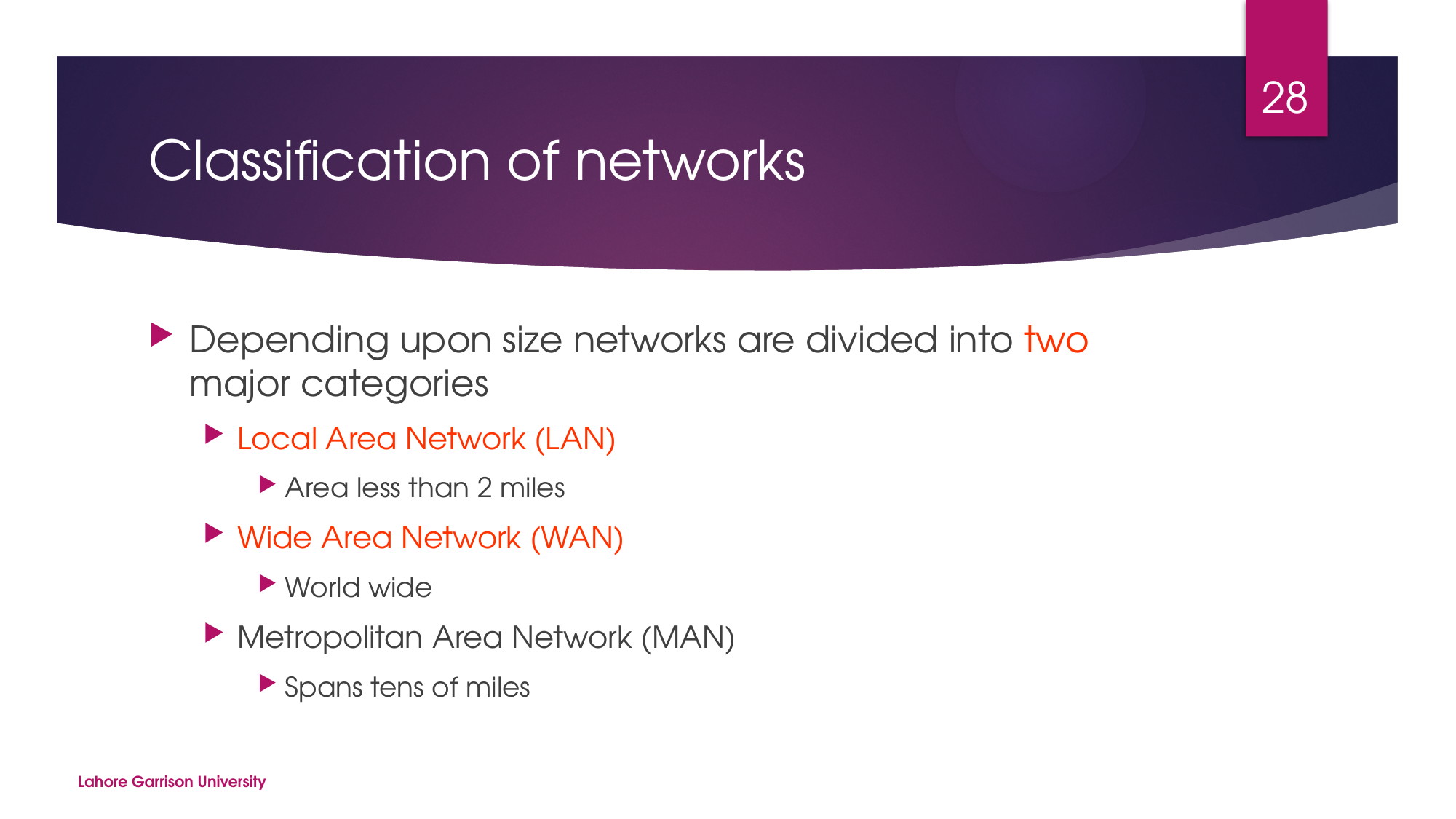

28
# Classification of networks
Depending upon size networks are divided into two major categories
Local Area Network (LAN)
Area less than 2 miles
Wide Area Network (WAN)
World wide
Metropolitan Area Network (MAN)
Spans tens of miles

Lahore Garrison University